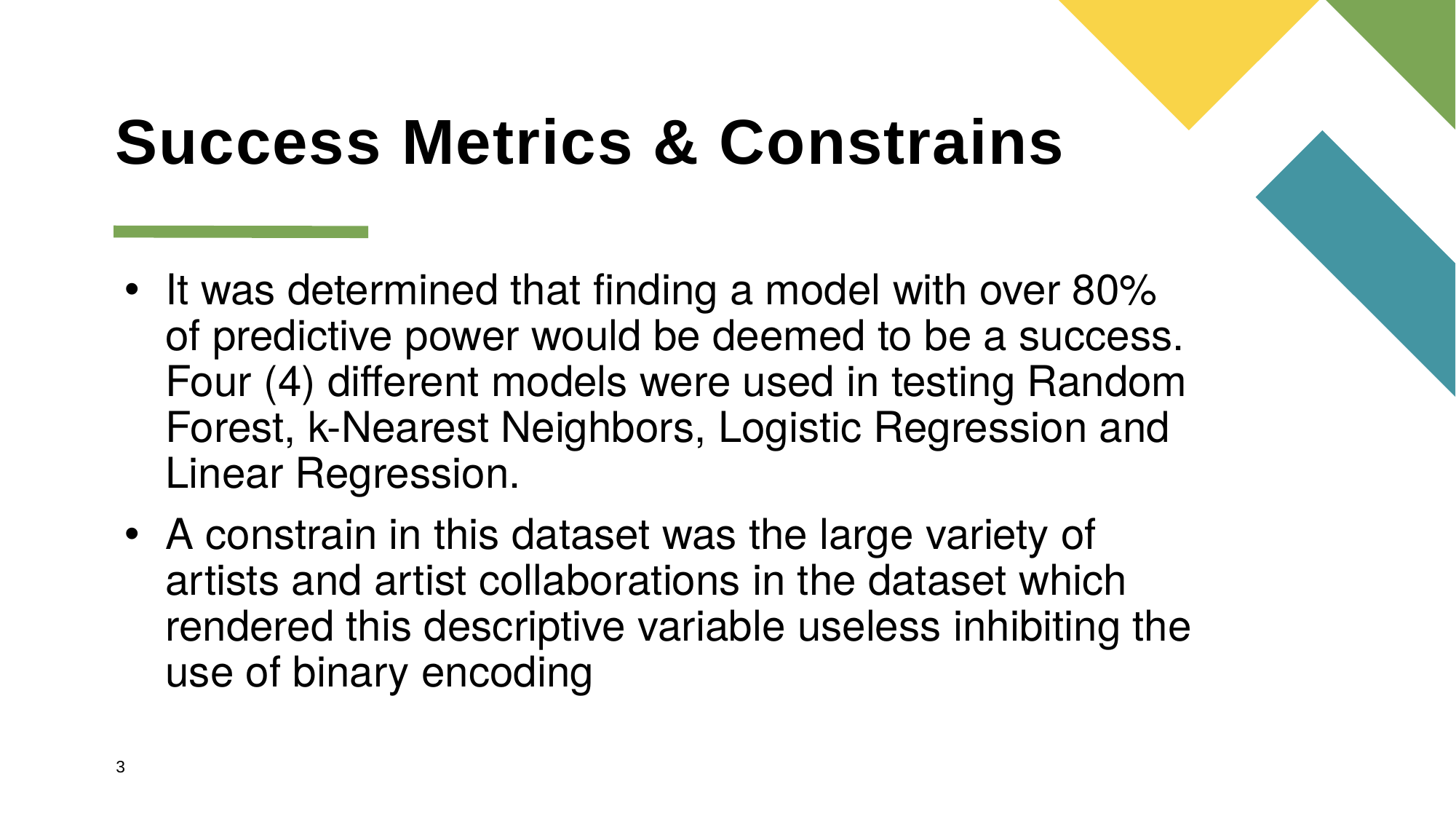

# Success Metrics & Constrains
It was determined that finding a model with over 80% of predictive power would be deemed to be a success. Four (4) different models were used in testing Random Forest, k-Nearest Neighbors, Logistic Regression and Linear Regression.
A constrain in this dataset was the large variety of artists and artist collaborations in the dataset which rendered this descriptive variable useless inhibiting the use of binary encoding
3